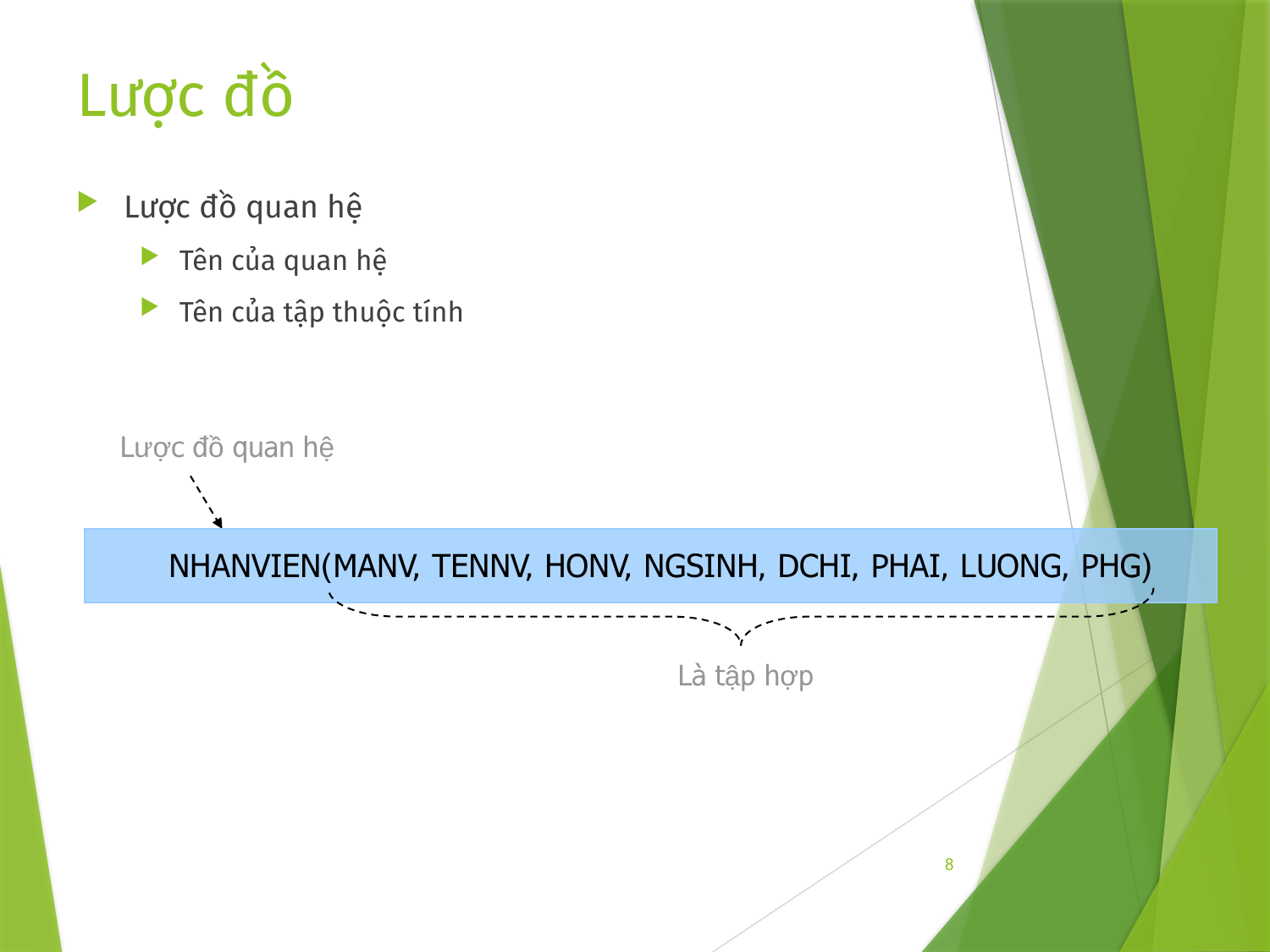

# Lược đồ
Lược đồ quan hệ
Tên của quan hệ
Tên của tập thuộc tính
Lược đồ quan hệ

NHANVIEN(MANV, TENNV, HONV, NGSINH, DCHI, PHAI, LUONG, PHG)

Là tập hợp
8